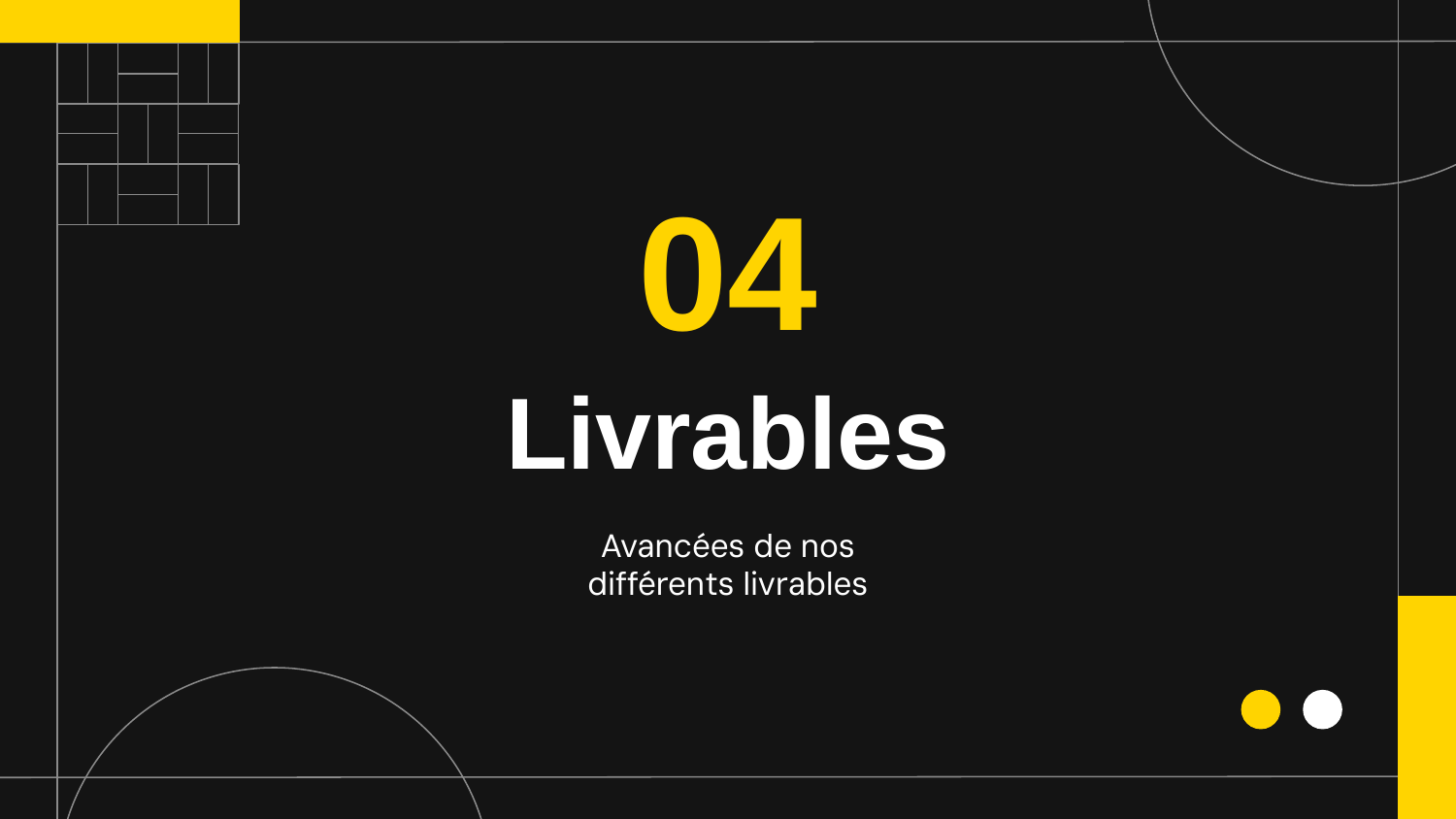

04
# Livrables
Avancées de nos différents livrables